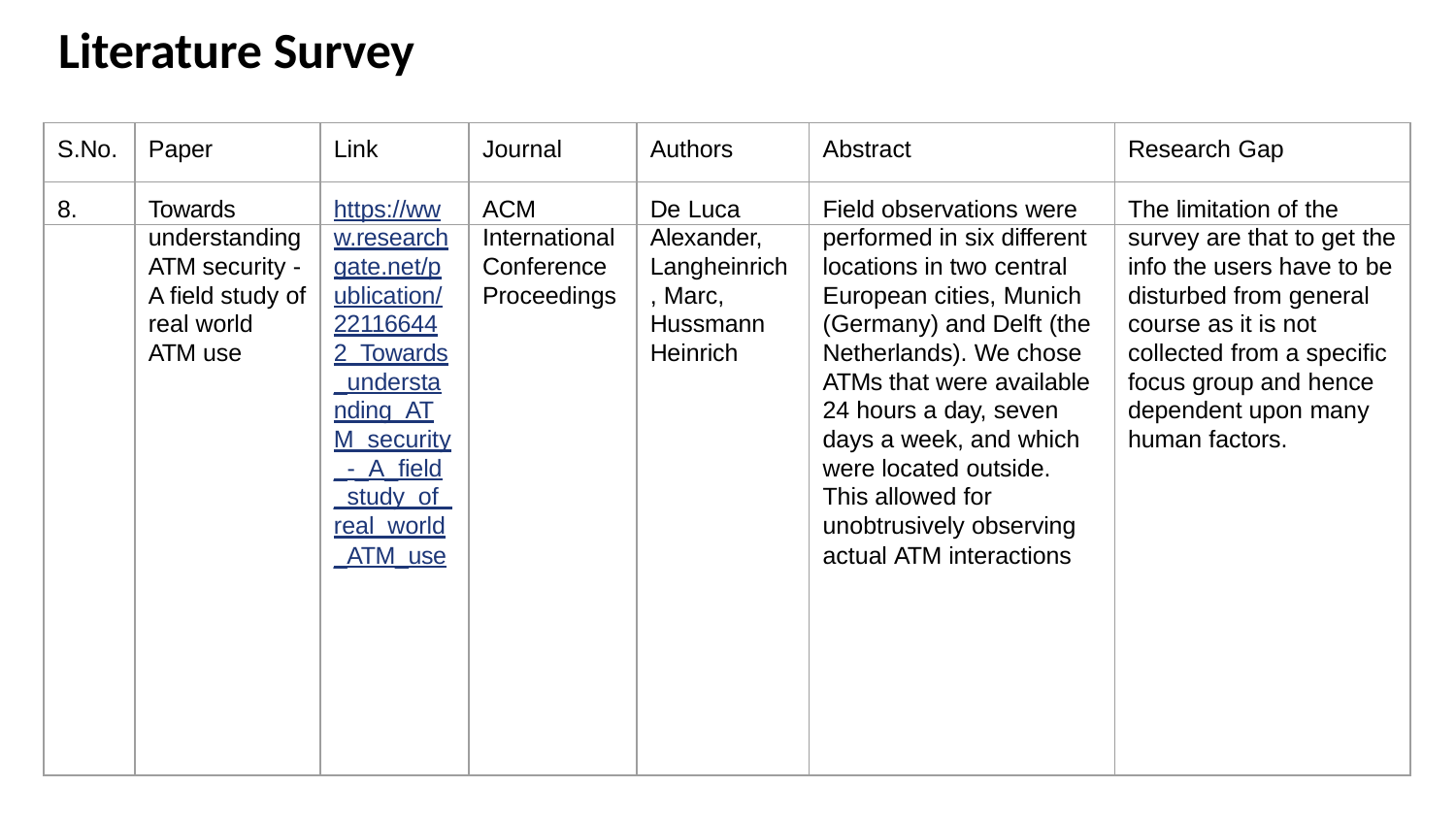

# Literature Survey
| S.No. | Paper | Link | Journal | Authors | Abstract | Research Gap |
| --- | --- | --- | --- | --- | --- | --- |
| 8. | Towards | https://ww | ACM | De Luca | Field observations were | The limitation of the |
|  | understanding | w.research | International | Alexander, | performed in six different | survey are that to get the |
|  | ATM security - | gate.net/p | Conference | Langheinrich | locations in two central | info the users have to be |
|  | A field study of | ublication/ | Proceedings | , Marc, | European cities, Munich | disturbed from general |
|  | real world | 22116644 |  | Hussmann | (Germany) and Delft (the | course as it is not |
|  | ATM use | 2\_Towards |  | Heinrich | Netherlands). We chose | collected from a specific |
|  |  | \_understa |  |  | ATMs that were available | focus group and hence |
|  |  | nding\_AT |  |  | 24 hours a day, seven | dependent upon many |
|  |  | M\_security |  |  | days a week, and which | human factors. |
|  |  | \_-\_A\_field |  |  | were located outside. |  |
|  |  | \_study\_of\_ |  |  | This allowed for |  |
|  |  | real\_world |  |  | unobtrusively observing |  |
|  |  | \_ATM\_use |  |  | actual ATM interactions |  |